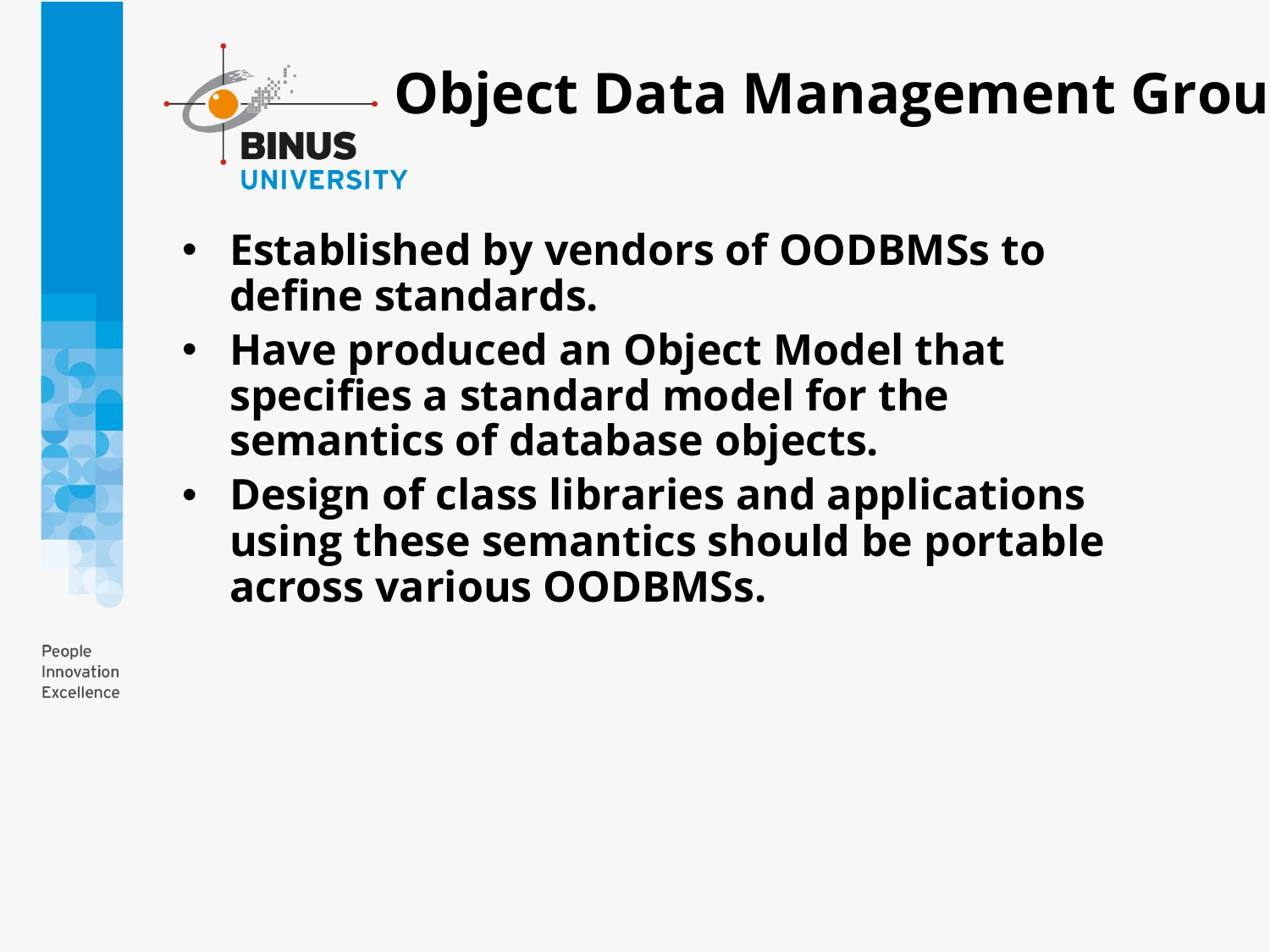

# Object Data Management Group
Established by vendors of OODBMSs to define standards.
Have produced an Object Model that specifies a standard model for the semantics of database objects.
Design of class libraries and applications using these semantics should be portable across various OODBMSs.